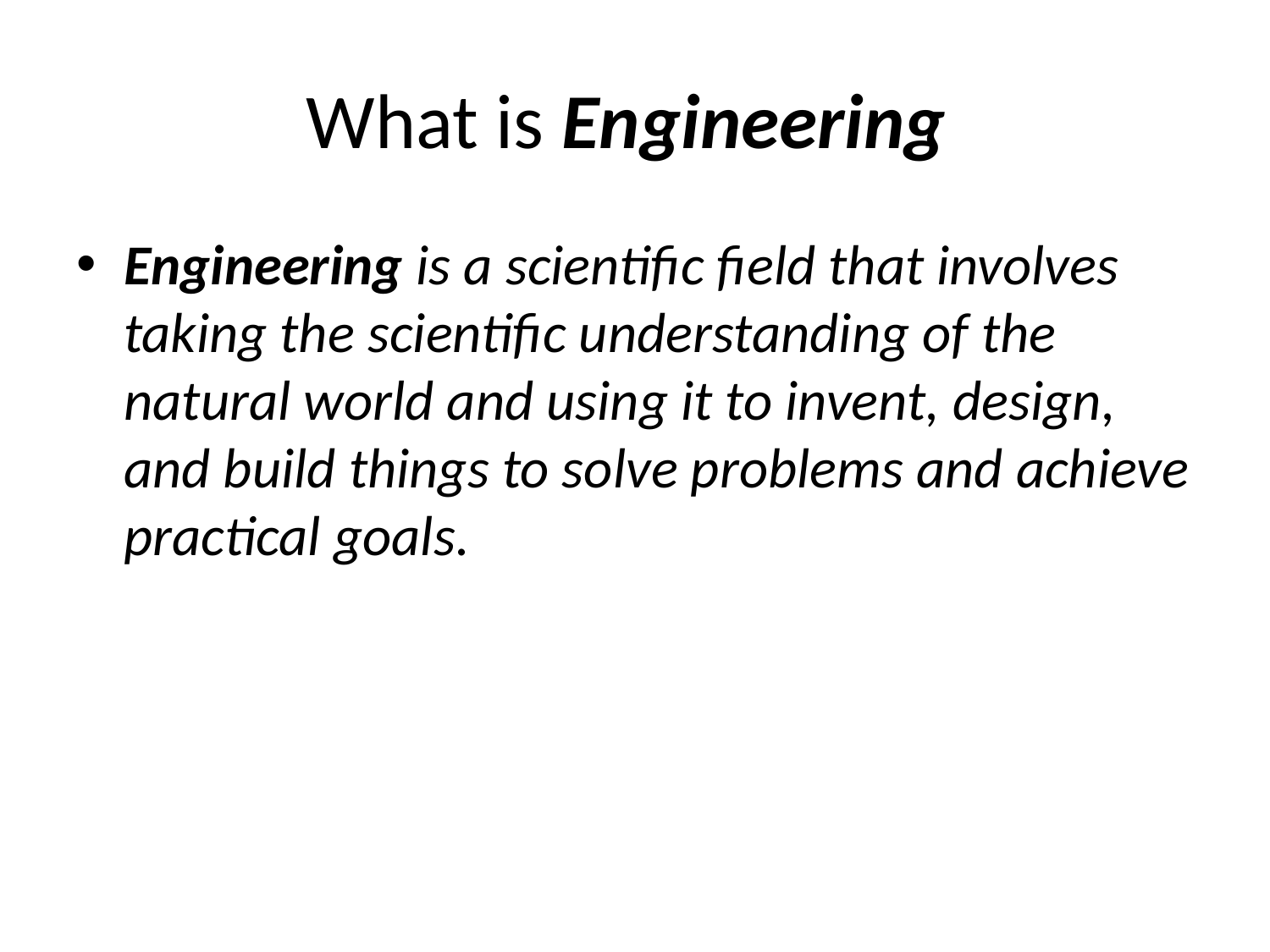

# What is Engineering
Engineering is a scientific field that involves taking the scientific understanding of the natural world and using it to invent, design, and build things to solve problems and achieve practical goals.